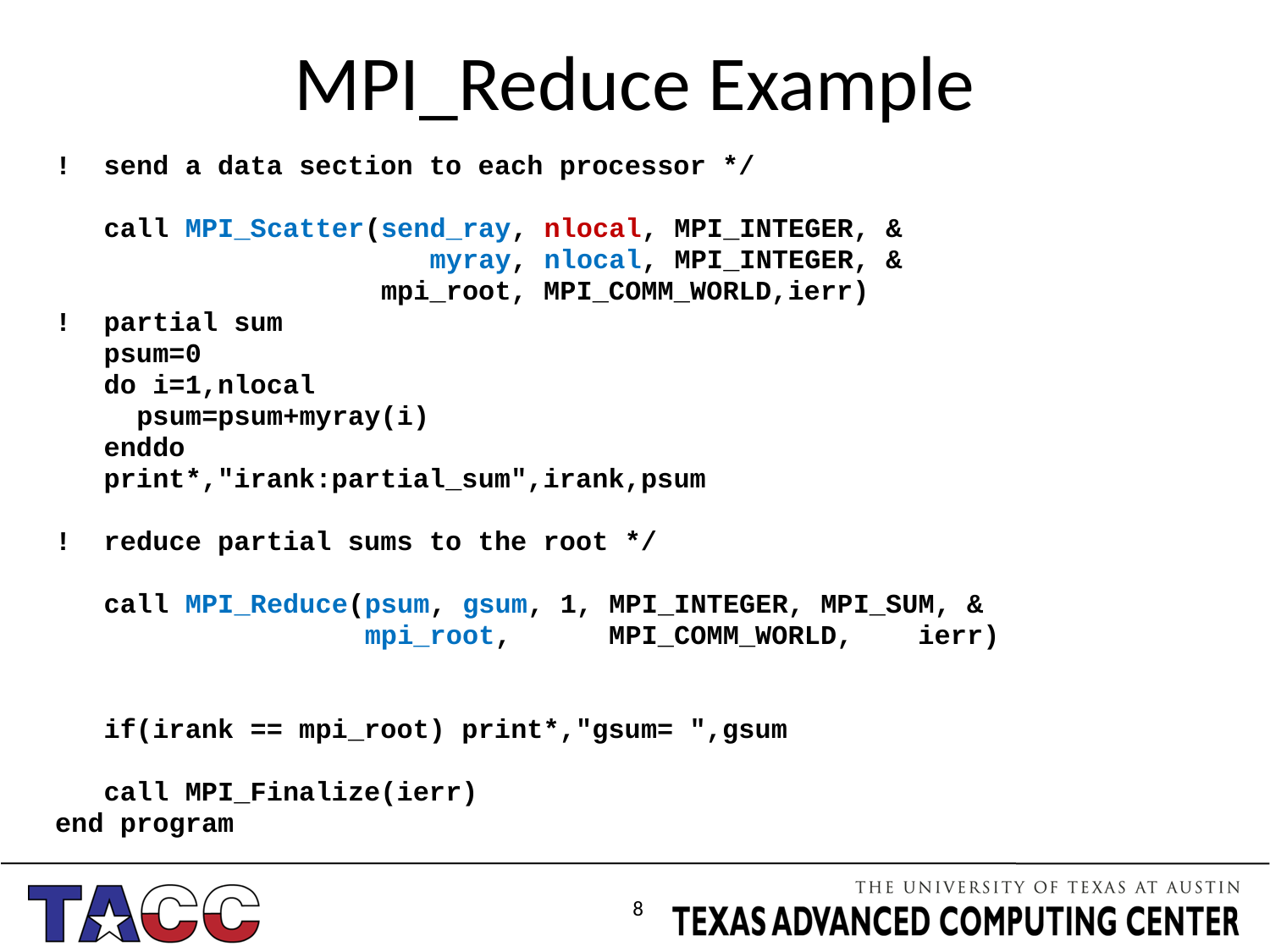

# MPI_Reduce Example
!  send a data section to each processor */

   call MPI_Scatter(send_ray, nlocal, MPI_INTEGER, &
                       myray, nlocal, MPI_INTEGER, &
                    mpi_root, MPI_COMM_WORLD,ierr)
!  partial sum
   psum=0
   do i=1,nlocal
     psum=psum+myray(i)
   enddo
   print*,"irank:partial_sum",irank,psum

!  reduce partial sums to the root */

   call MPI_Reduce(psum, gsum, 1, MPI_INTEGER, MPI_SUM, &
                   mpi_root,      MPI_COMM_WORLD,    ierr)

   if(irank == mpi_root) print*,"gsum= ",gsum

   call MPI_Finalize(ierr)
end program
8